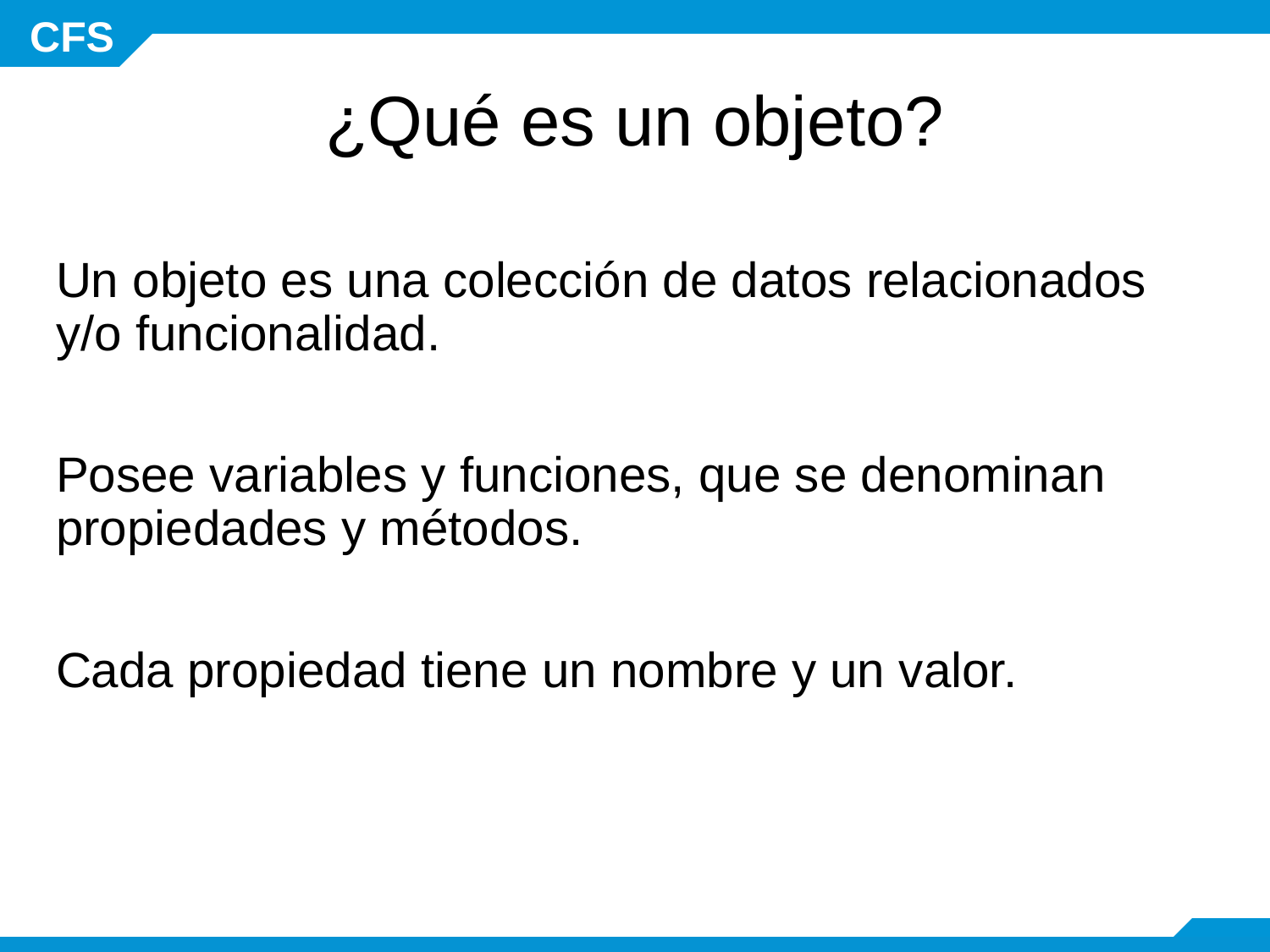

# ¿Qué es un objeto?
Un objeto es una colección de datos relacionados y/o funcionalidad.

Posee variables y funciones, que se denominan propiedades y métodos.

Cada propiedad tiene un nombre y un valor.